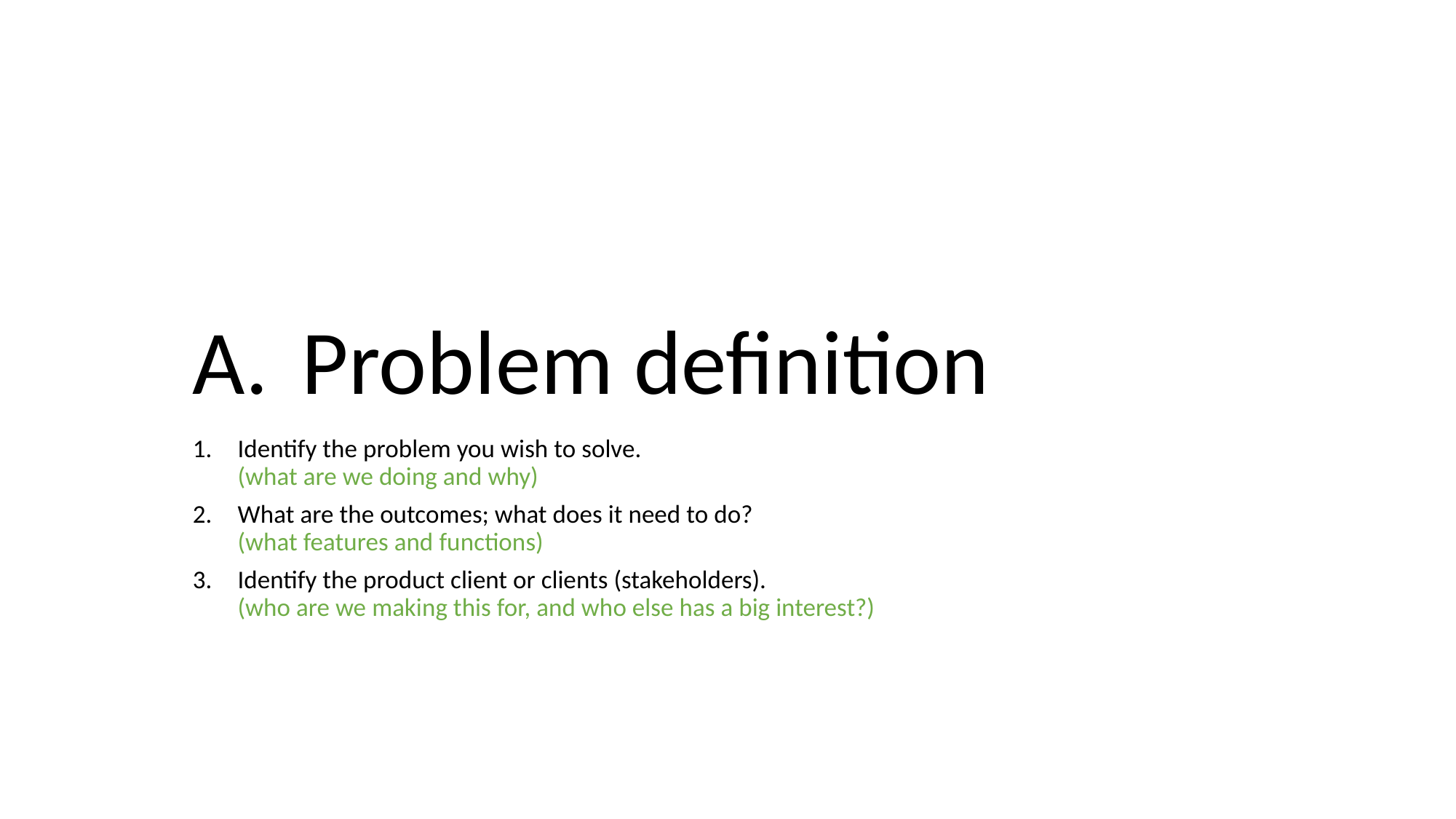

# A.	Problem definition
Identify the problem you wish to solve.
(what are we doing and why)
What are the outcomes; what does it need to do?
(what features and functions)
Identify the product client or clients (stakeholders).
(who are we making this for, and who else has a big interest?)